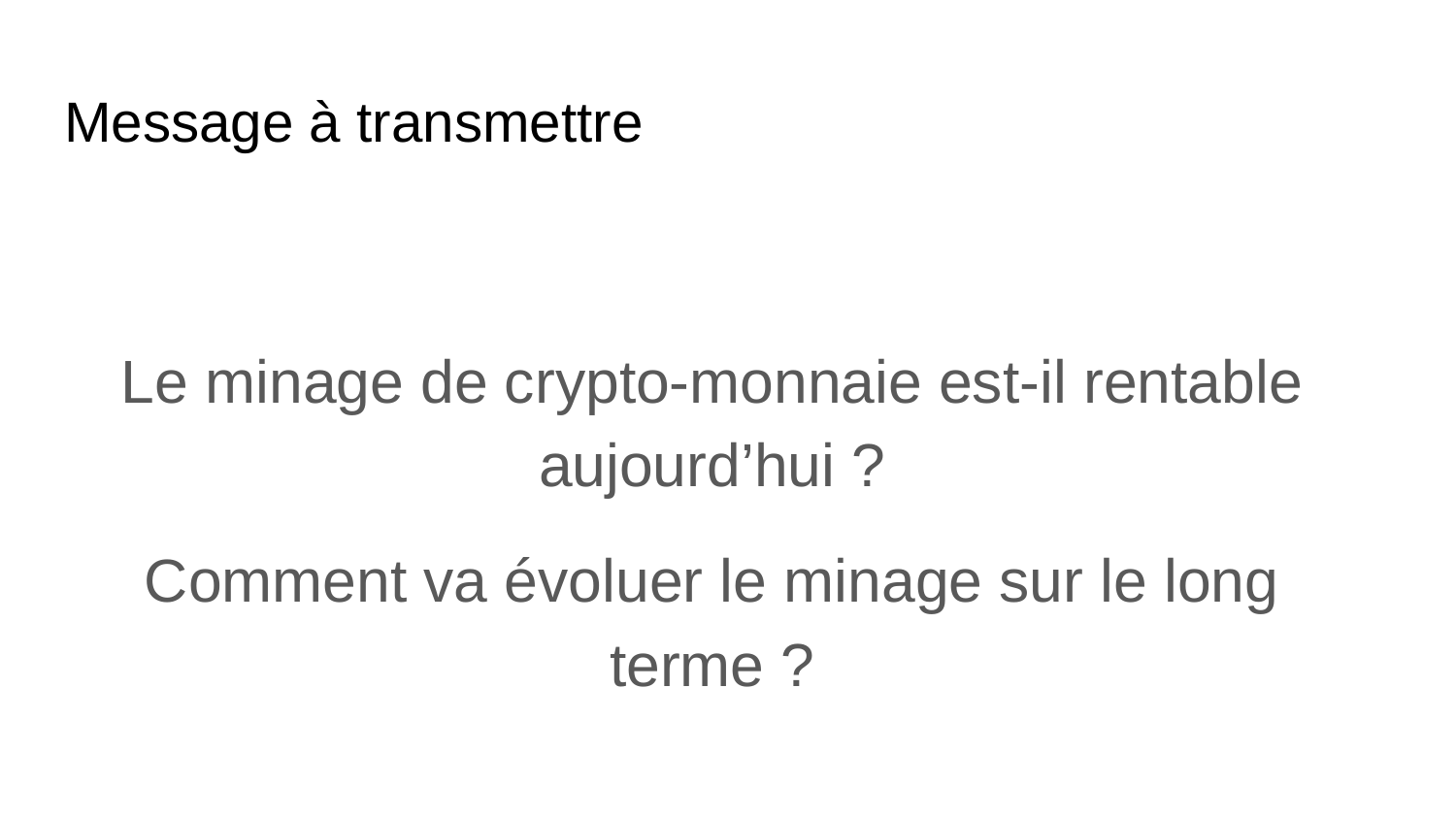

# Message à transmettre
Le minage de crypto-monnaie est-il rentable aujourd’hui ?
Comment va évoluer le minage sur le long terme ?